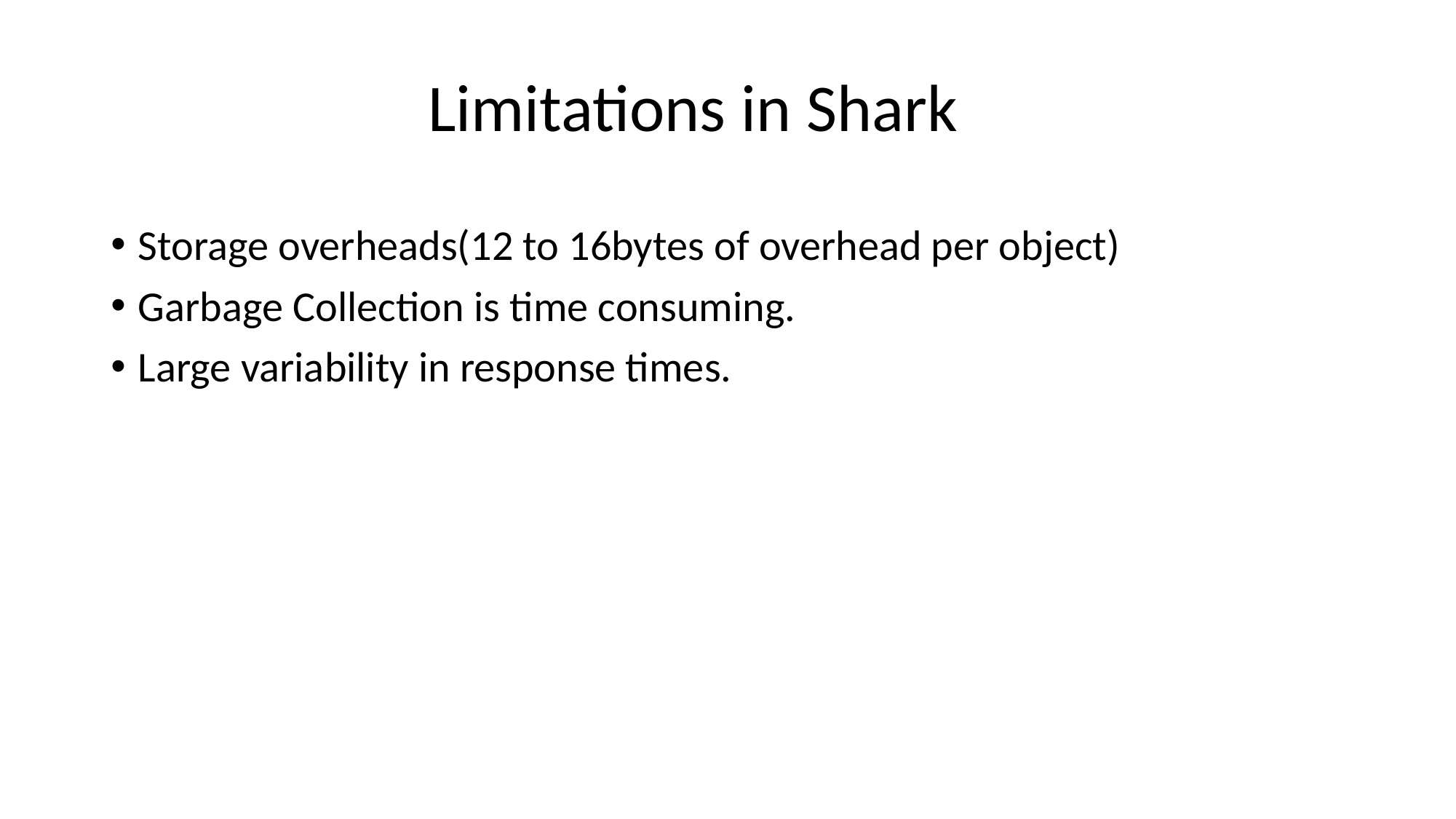

# Limitations in Shark
Storage overheads(12 to 16bytes of overhead per object)
Garbage Collection is time consuming.
Large variability in response times.